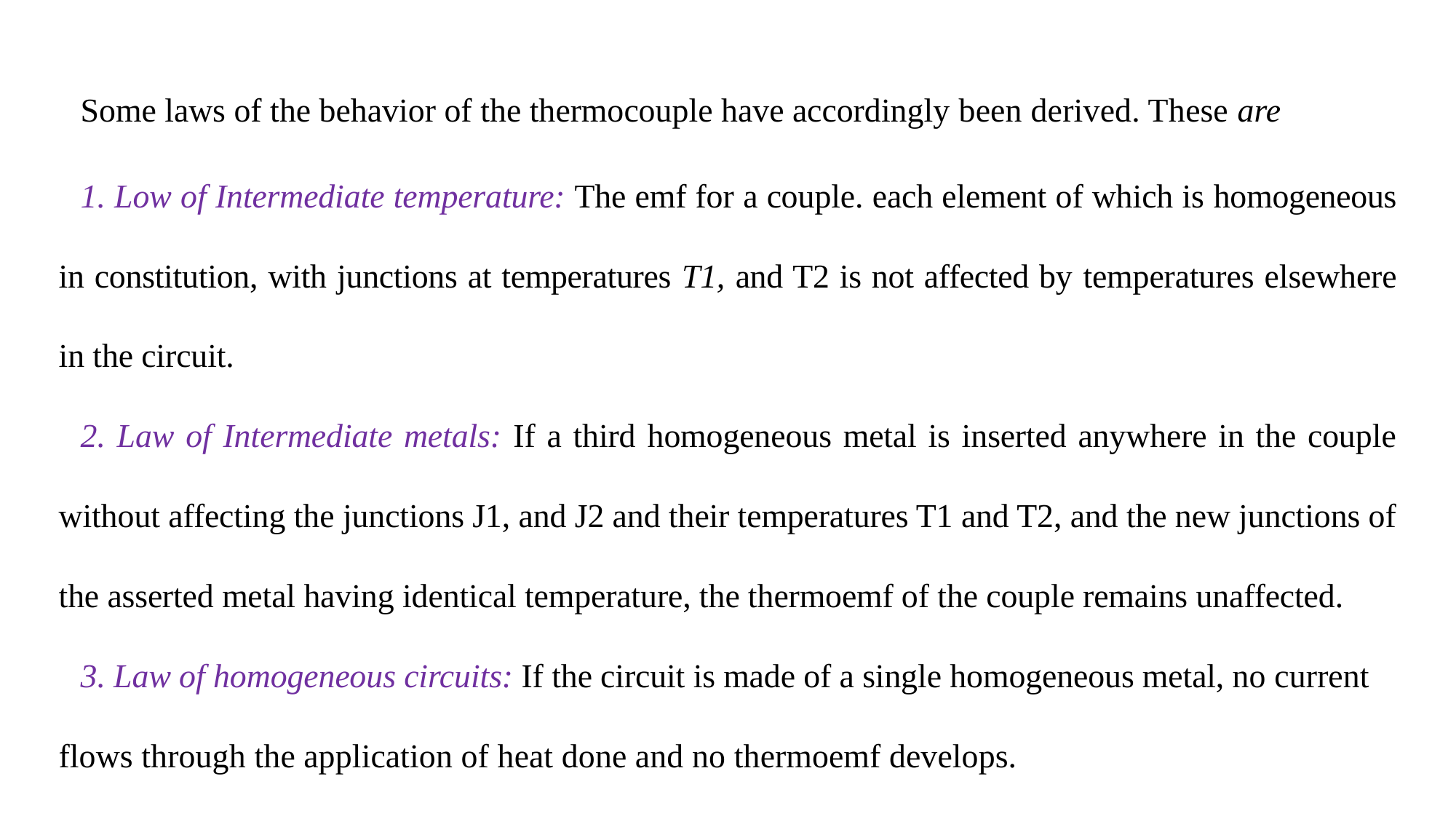

Some laws of the behavior of the thermocouple have accordingly been derived. These are
1. Low of Intermediate temperature: The emf for a couple. each element of which is homogeneous in constitution, with junctions at temperatures T1, and T2 is not affected by temperatures elsewhere in the circuit.
2. Law of Intermediate metals: If a third homogeneous metal is inserted anywhere in the couple without affecting the junctions J1, and J2 and their temperatures T1 and T2, and the new junctions of the asserted metal having identical temperature, the thermoemf of the couple remains unaffected.
3. Law of homogeneous circuits: If the circuit is made of a single homogeneous metal, no current flows through the application of heat done and no thermoemf develops.